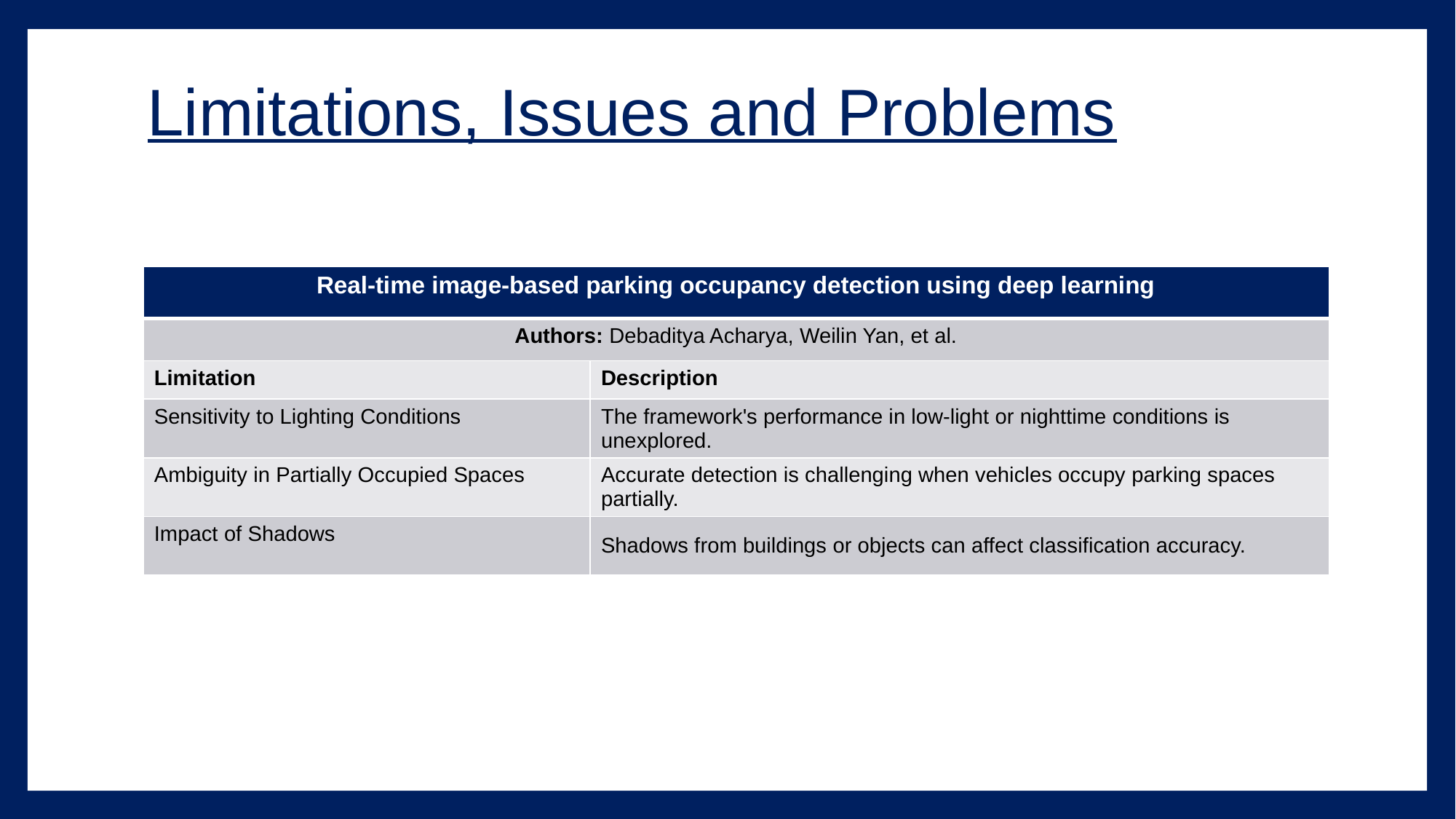

# Limitations, Issues and Problems
| Real-time image-based parking occupancy detection using deep learning |  |
| --- | --- |
| Authors: Debaditya Acharya, Weilin Yan, et al. |  |
| Limitation | Description |
| Sensitivity to Lighting Conditions | The framework's performance in low-light or nighttime conditions is unexplored. |
| Ambiguity in Partially Occupied Spaces | Accurate detection is challenging when vehicles occupy parking spaces partially. |
| Impact of Shadows | Shadows from buildings or objects can affect classification accuracy. |